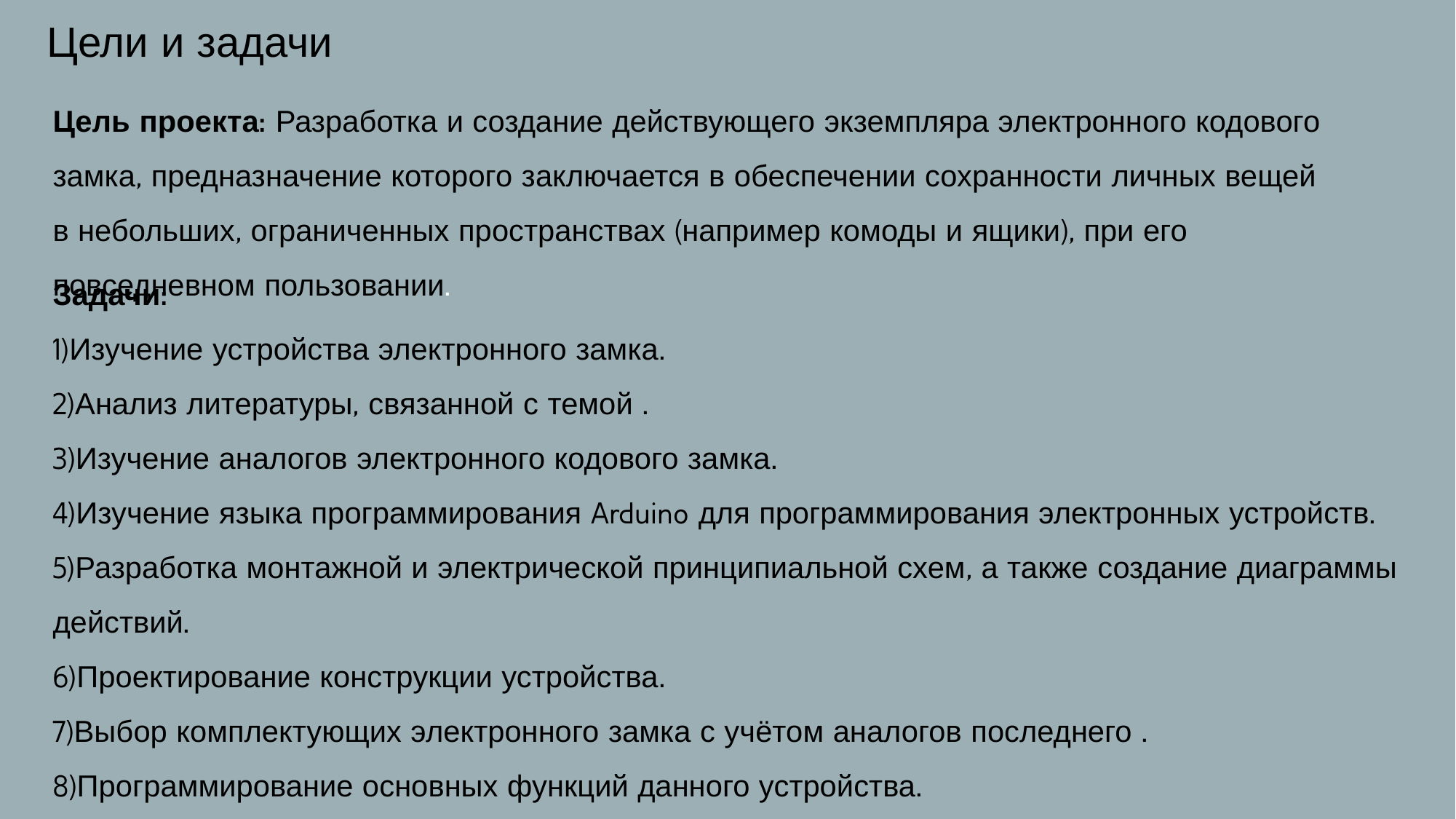

Цели и задачи
Цель проекта: Разработка и создание действующего экземпляра электронного кодового замка, предназначение которого заключается в обеспечении сохранности личных вещей в небольших, ограниченных пространствах (например комоды и ящики), при его повседневном пользовании.

Задачи:
1)Изучение устройства электронного замка.
2)Анализ литературы, связанной с темой .
3)Изучение аналогов электронного кодового замка.
4)Изучение языка программирования Arduino для программирования электронных устройств.
5)Разработка монтажной и электрической принципиальной схем, а также создание диаграммы действий.
6)Проектирование конструкции устройства.
7)Выбор комплектующих электронного замка с учётом аналогов последнего .
8)Программирование основных функций данного устройства.
9)Сборка и тестирование прототипа устройства.